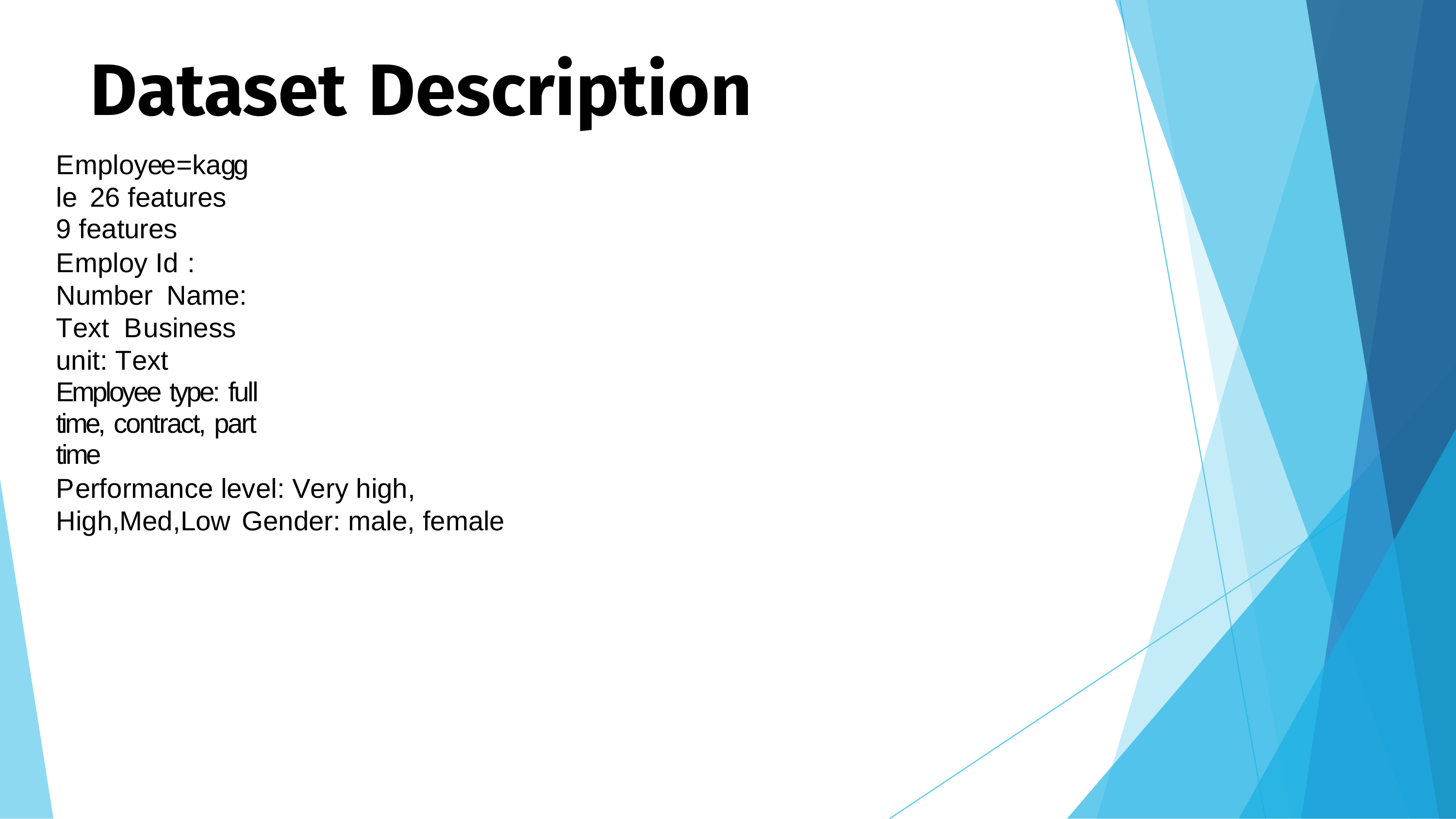

# Dataset	Description
Employee=kaggle  26 features
9 features
Employ Id : Number  Name: Text  Business unit: Text
Employee type: full time, contract, part time
Performance level: Very high, High,Med,Low  Gender: male, female